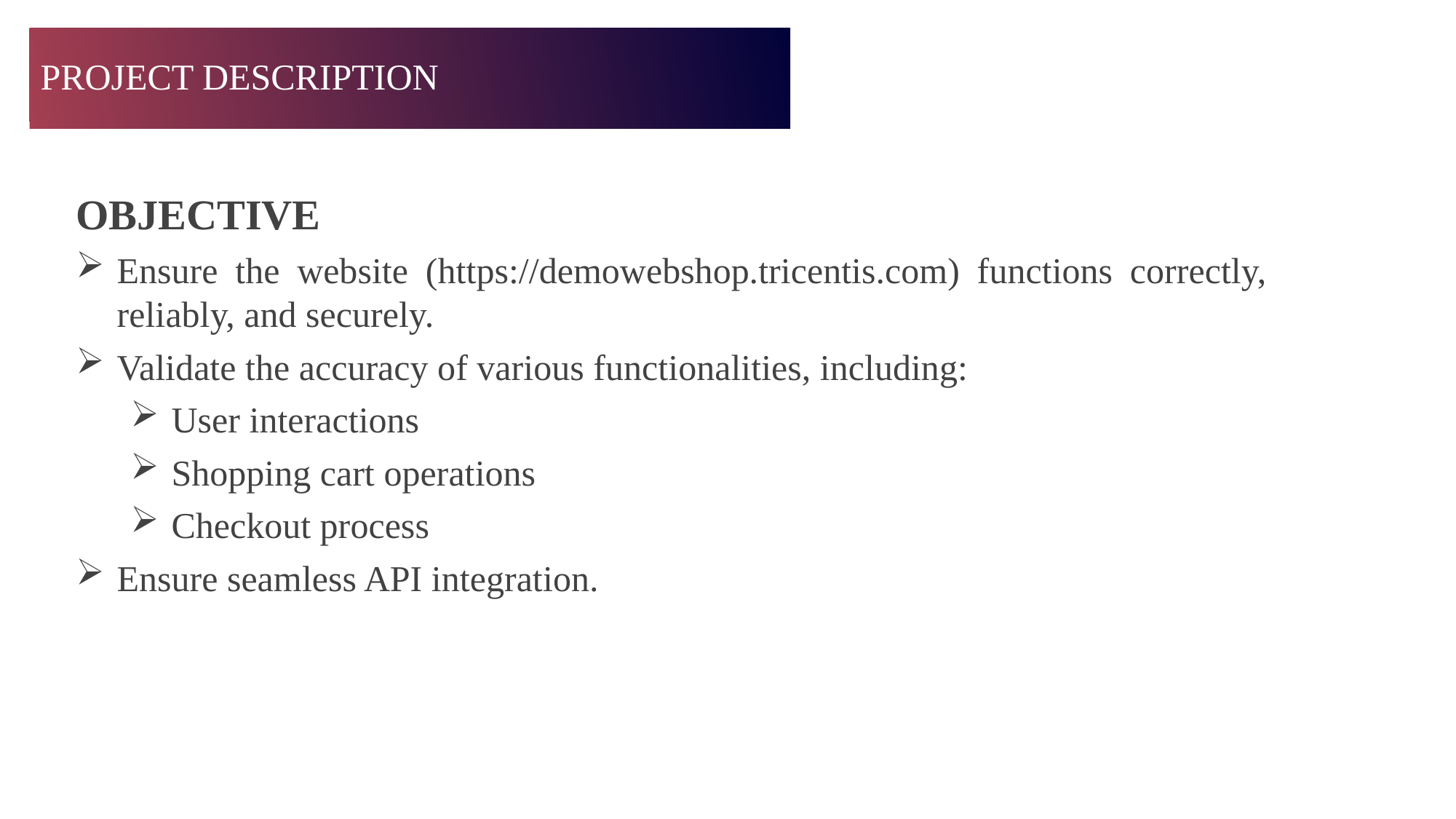

PROJECT DESCRIPTION
OBJECTIVE
Ensure the website (https://demowebshop.tricentis.com) functions correctly, reliably, and securely.
Validate the accuracy of various functionalities, including:
User interactions
Shopping cart operations
Checkout process
Ensure seamless API integration.